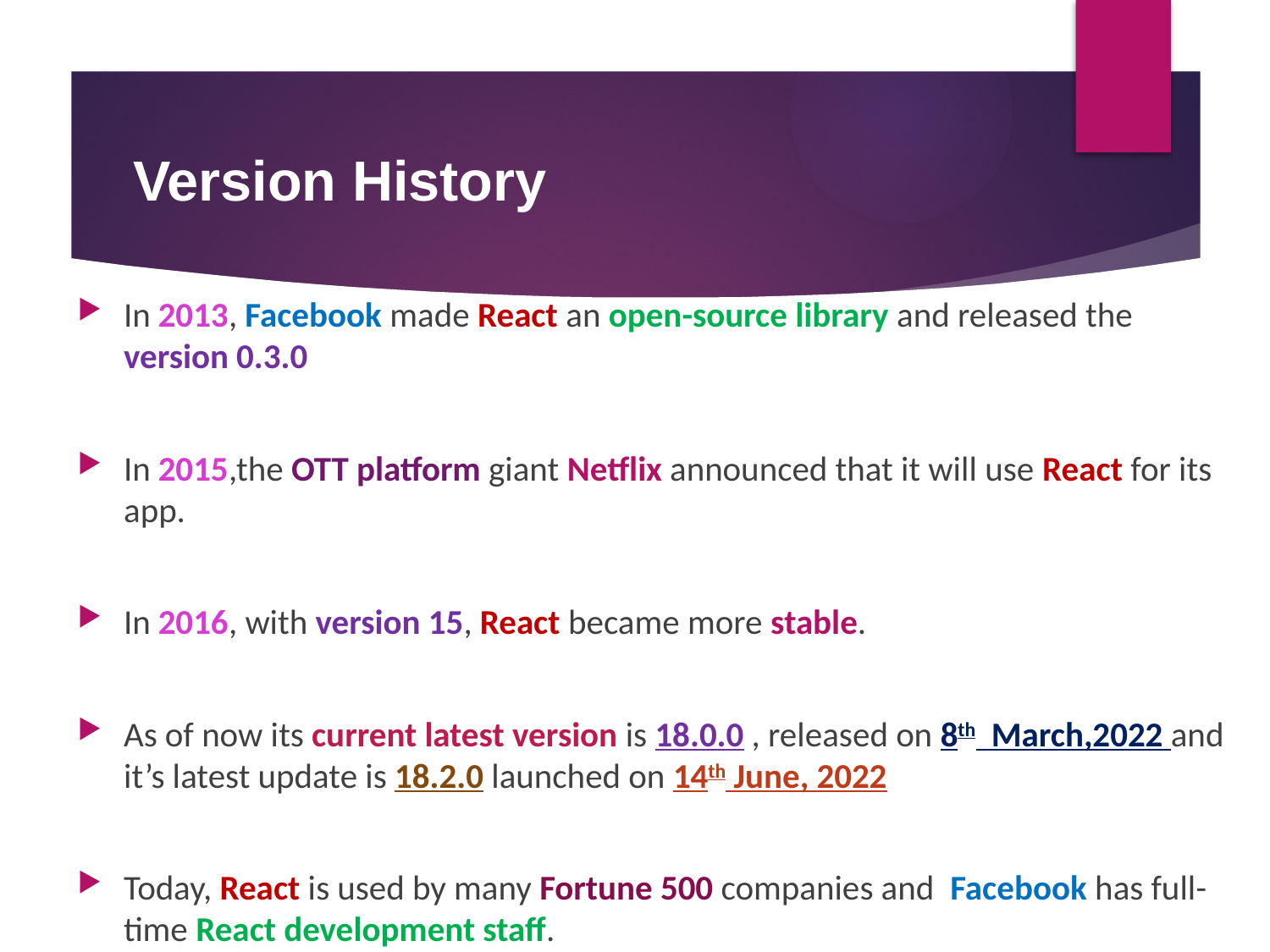

# Version History
In 2013, Facebook made React an open-source library and released the version 0.3.0

In 2015,the OTT platform giant Netflix announced that it will use React for its app.

In 2016, with version 15, React became more stable.

As of now its current latest version is 18.0.0 , released on 8th  March,2022 and it’s latest update is 18.2.0 launched on 14th June, 2022

Today, React is used by many Fortune 500 companies and  Facebook has full-time React development staff.